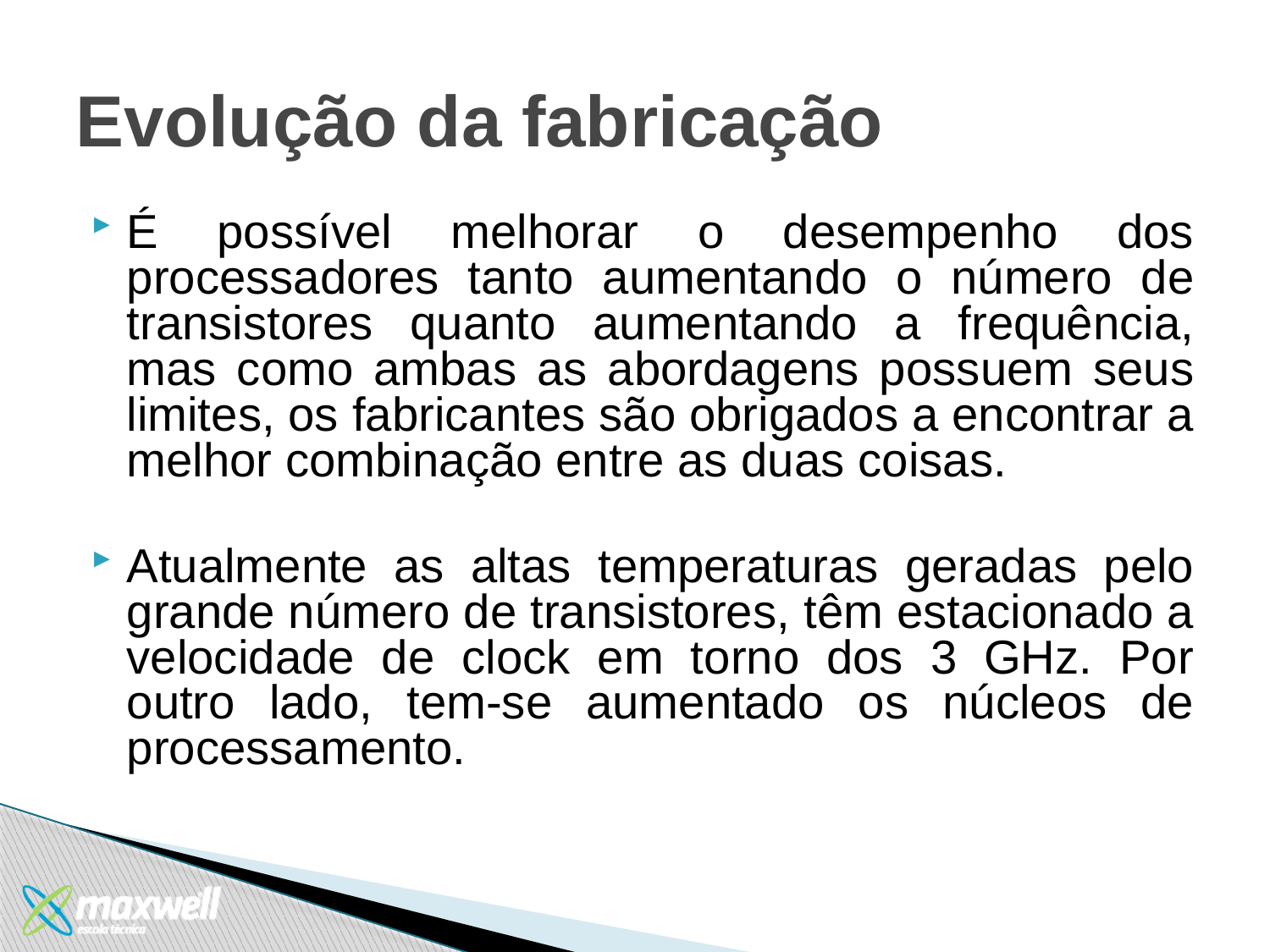

# Evolução da fabricação
É possível melhorar o desempenho dos processadores tanto aumentando o número de transistores quanto aumentando a frequência, mas como ambas as abordagens possuem seus limites, os fabricantes são obrigados a encontrar a melhor combinação entre as duas coisas.

Atualmente as altas temperaturas geradas pelo grande número de transistores, têm estacionado a velocidade de clock em torno dos 3 GHz. Por outro lado, tem-se aumentado os núcleos de processamento.